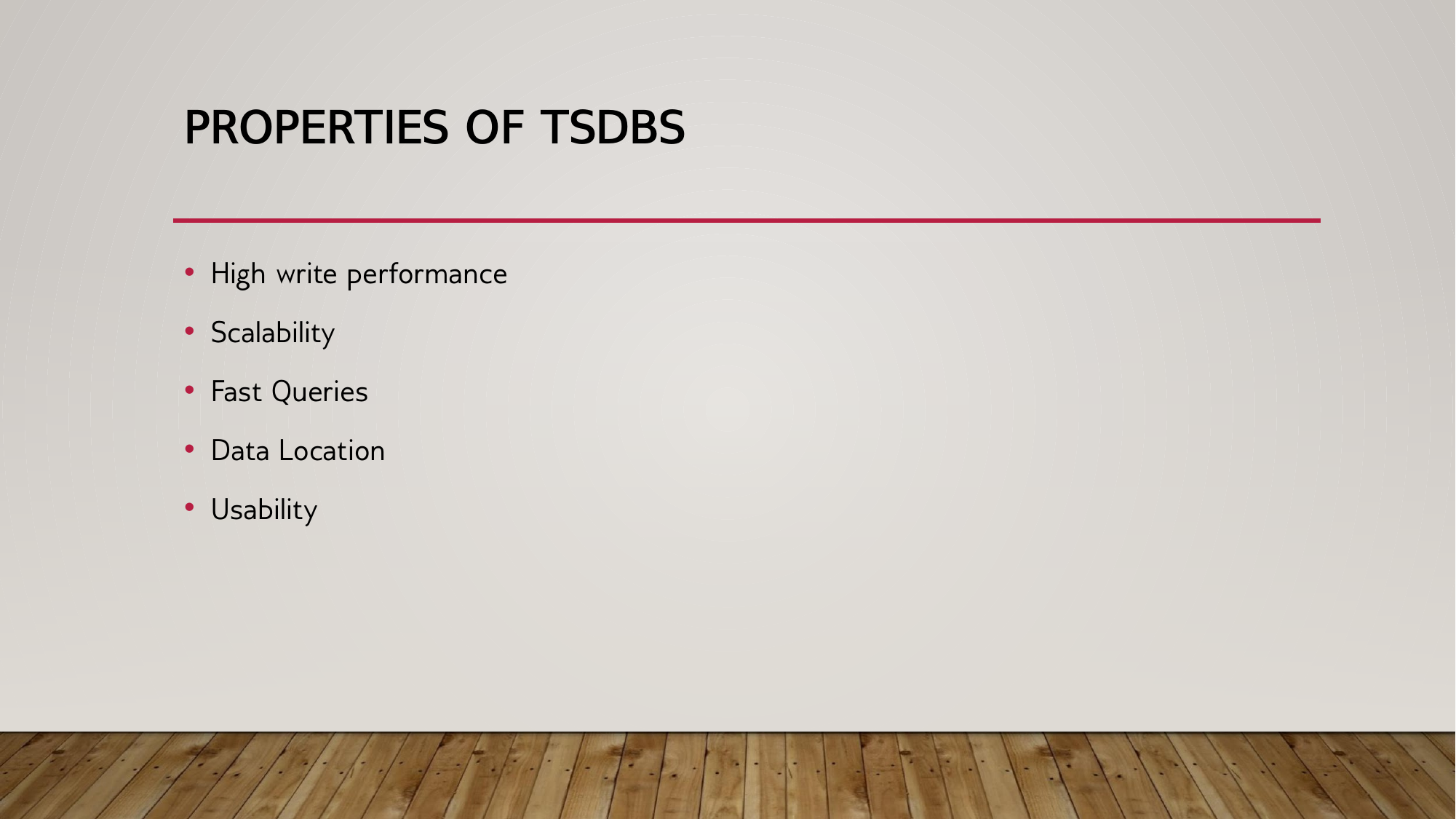

# PROPERTIES OF TSDBS
High write performance
Scalability
Fast Queries
Data Location
Usability